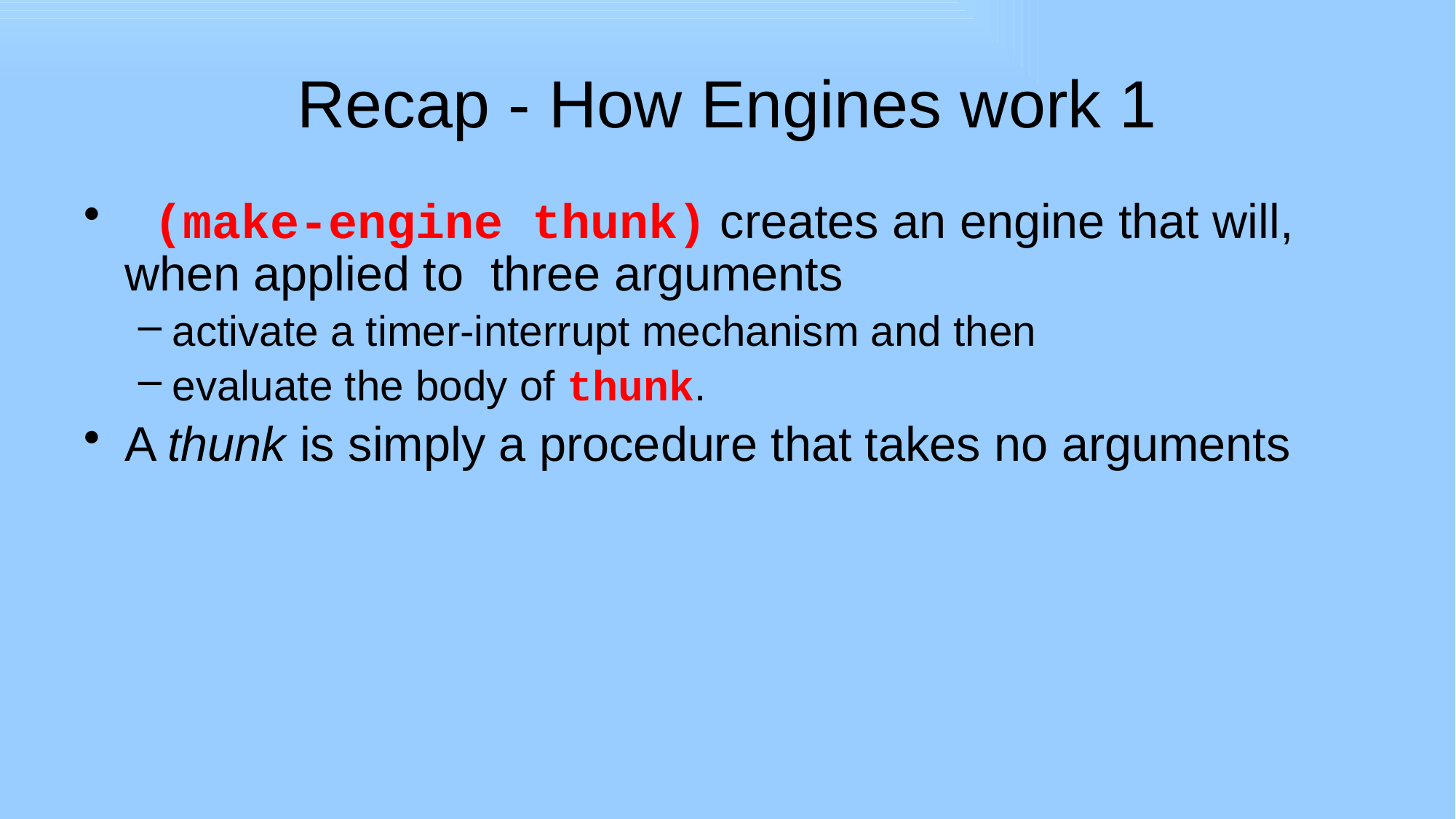

# Recap - How Engines work 1
 (make-engine thunk) creates an engine that will, when applied to  three arguments
activate a timer-interrupt mechanism and then
evaluate the body of thunk.
A thunk is simply a procedure that takes no arguments